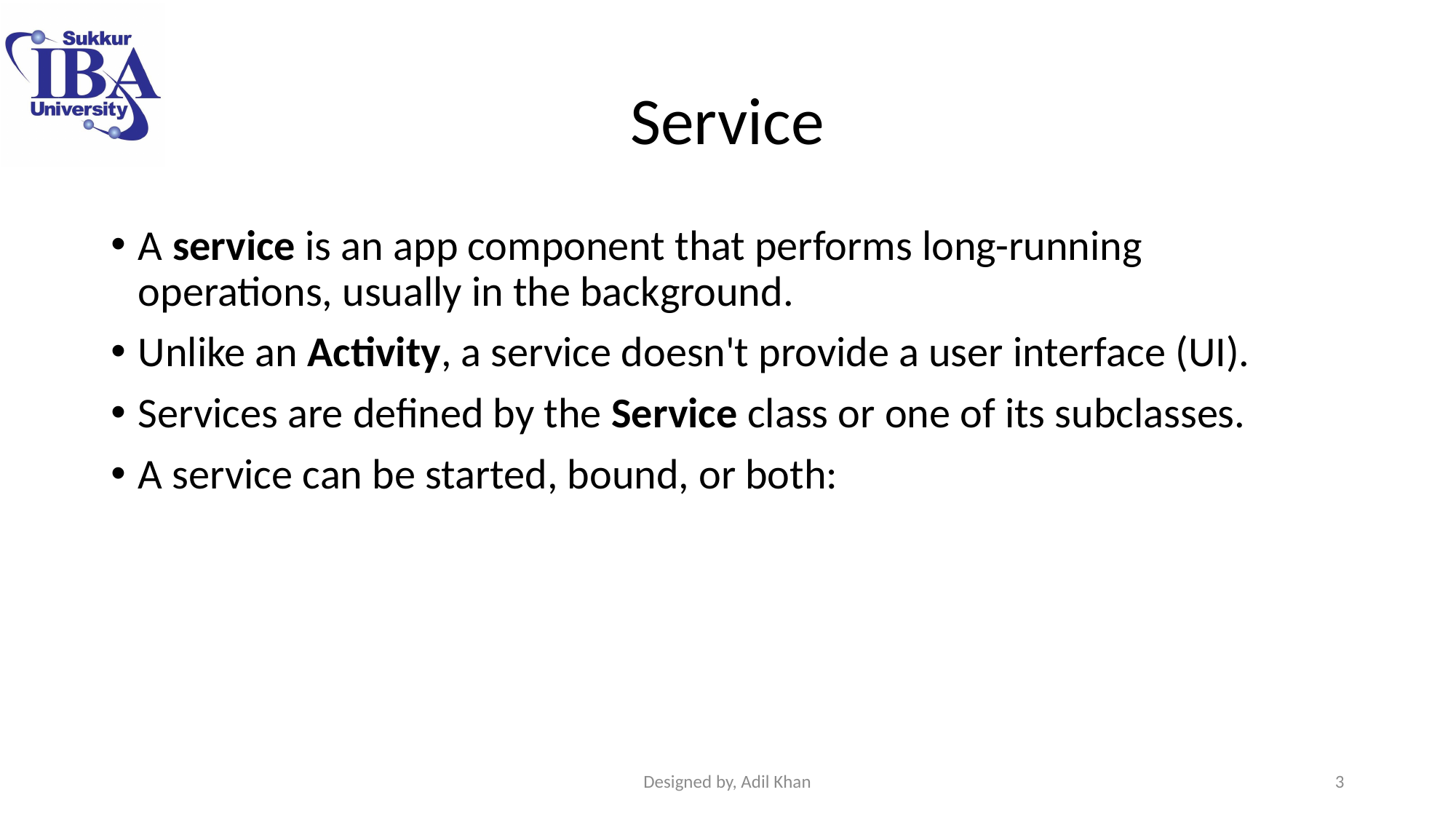

# Service
A service is an app component that performs long-running operations, usually in the background.
Unlike an Activity, a service doesn't provide a user interface (UI).
Services are defined by the Service class or one of its subclasses.
A service can be started, bound, or both:

Designed by, Adil Khan
3